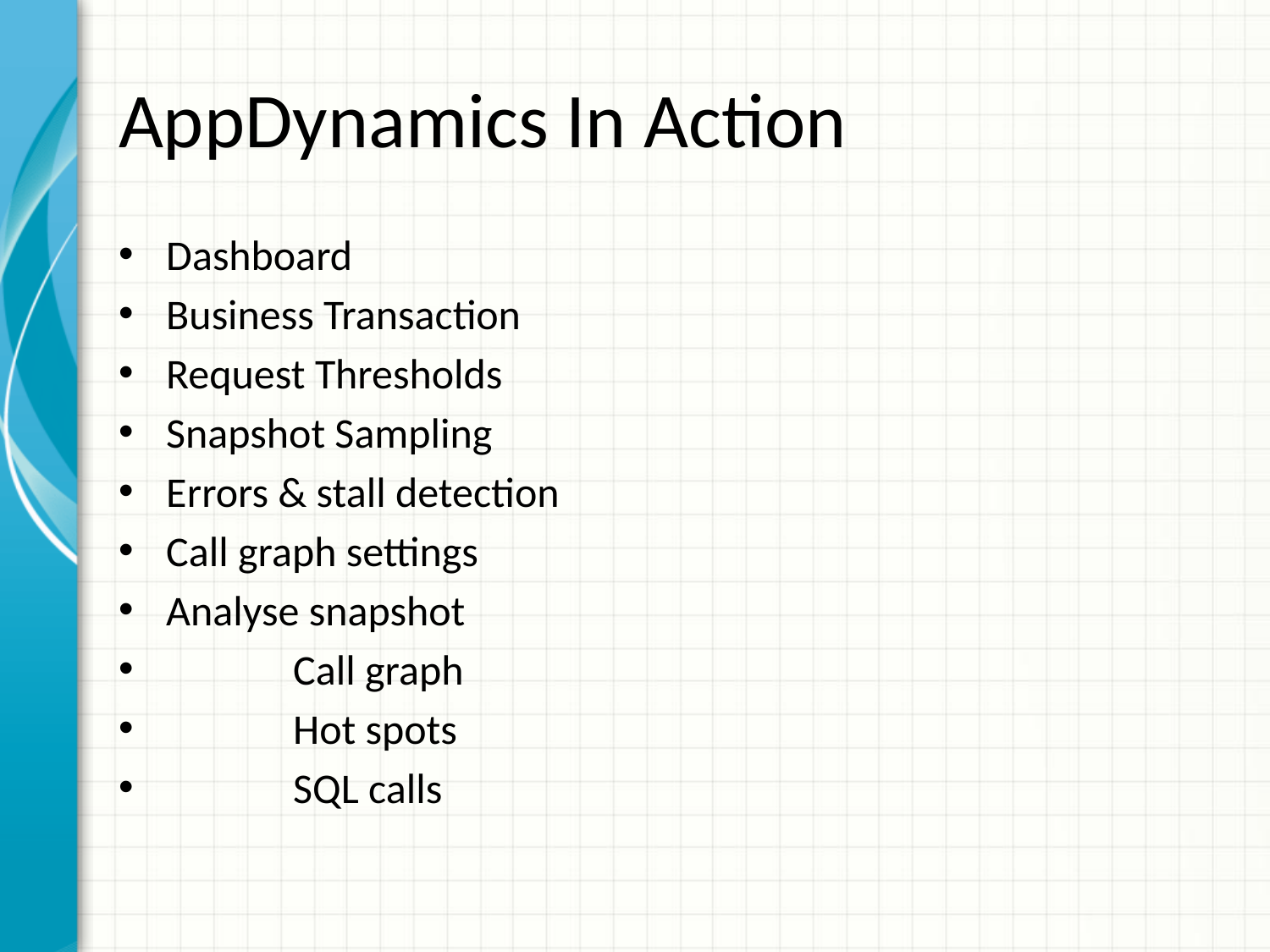

AppDynamics In Action
Dashboard
Business Transaction
Request Thresholds
Snapshot Sampling
Errors & stall detection
Call graph settings
Analyse snapshot
	Call graph
	Hot spots
	SQL calls